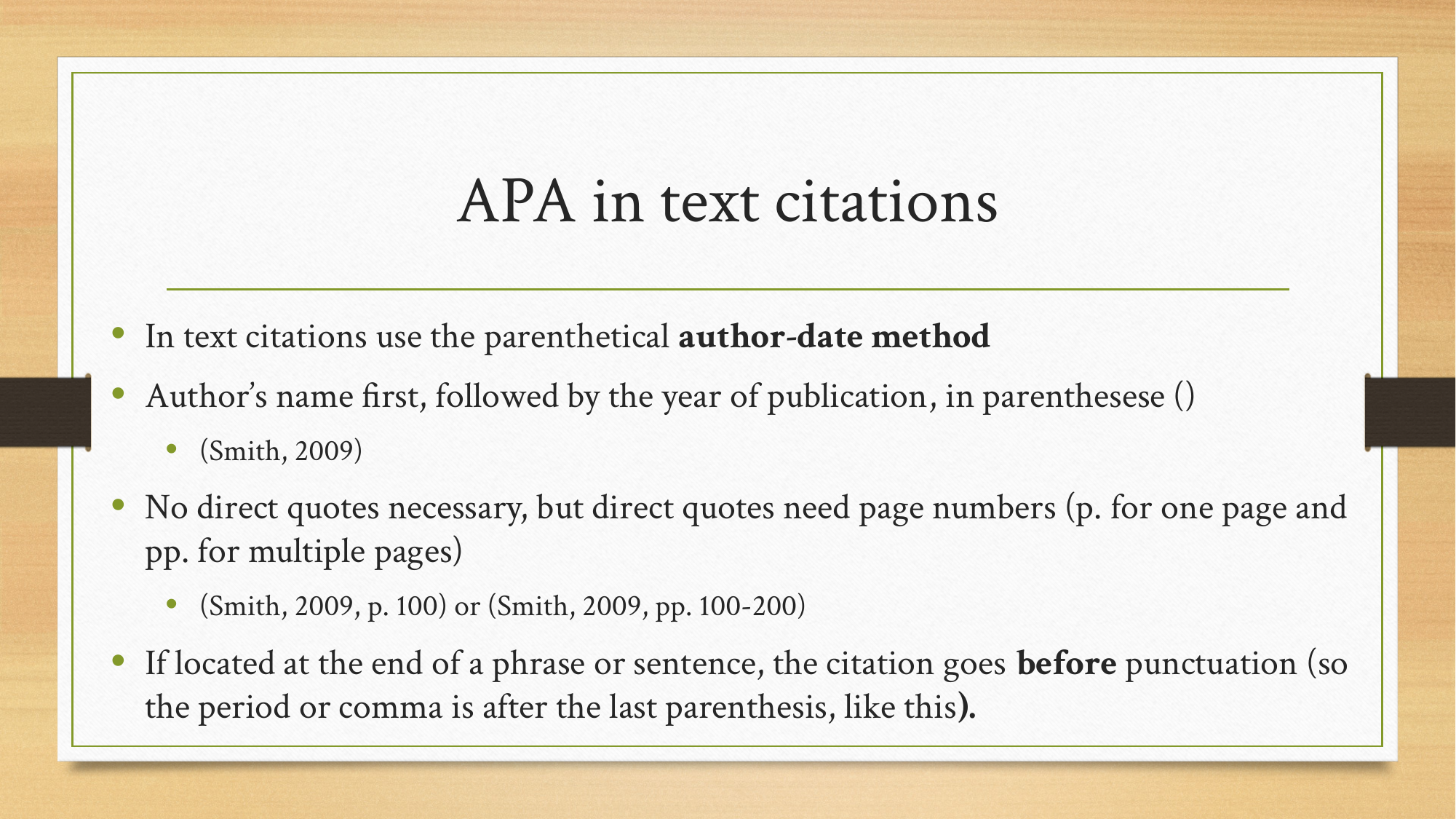

# APA in text citations
In text citations use the parenthetical author-date method
Author’s name first, followed by the year of publication, in parenthesese ()
(Smith, 2009)
No direct quotes necessary, but direct quotes need page numbers (p. for one page and pp. for multiple pages)
(Smith, 2009, p. 100) or (Smith, 2009, pp. 100-200)
If located at the end of a phrase or sentence, the citation goes before punctuation (so the period or comma is after the last parenthesis, like this).